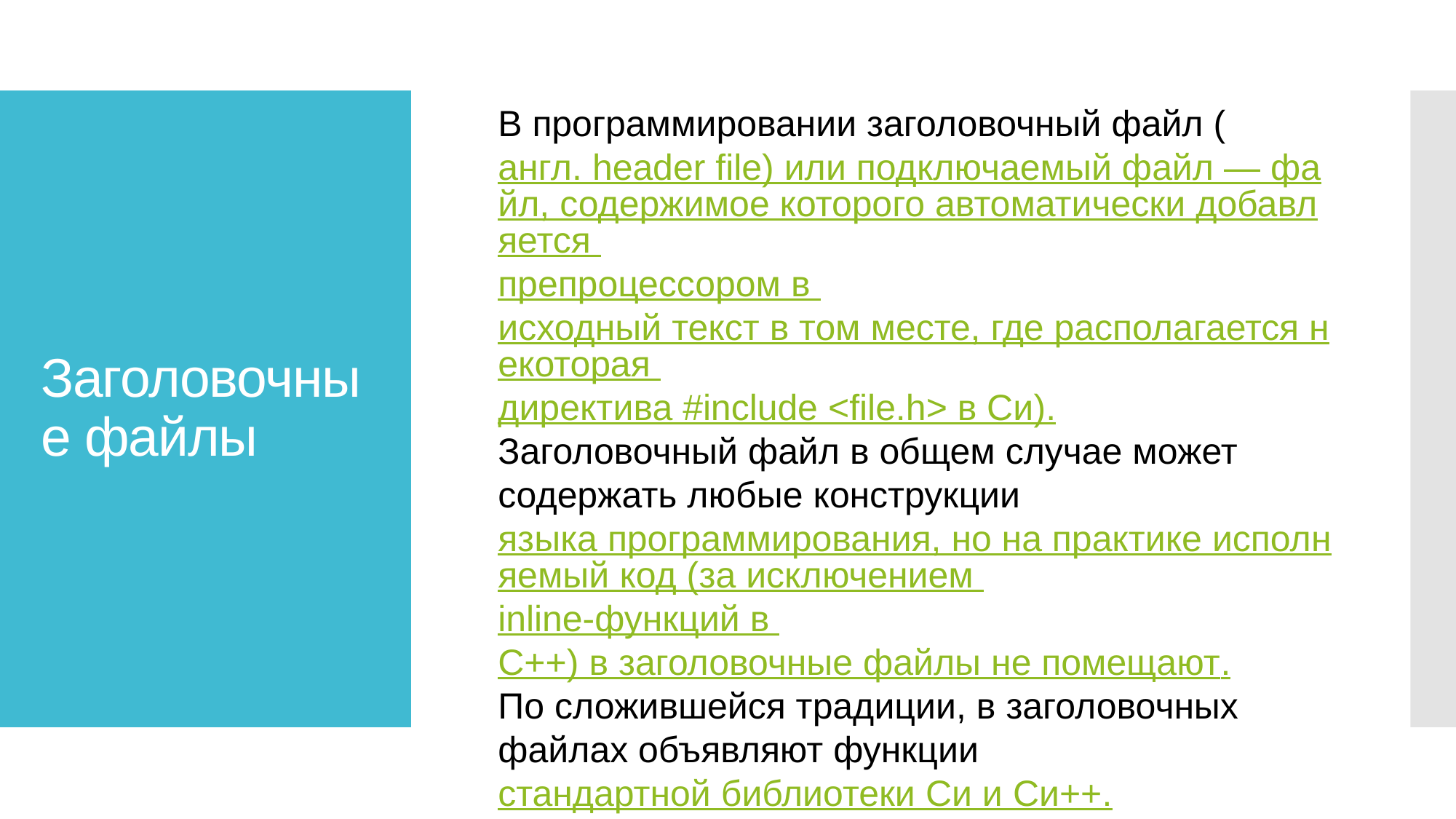

В программировании заголовочный файл (англ. header file) или подключаемый файл — файл, содержимое которого автоматически добавляется препроцессором в исходный текст в том месте, где располагается некоторая директива #include <file.h> в Си).
Заголовочный файл в общем случае может содержать любые конструкции языка программирования, но на практике исполняемый код (за исключением inline-функций в C++) в заголовочные файлы не помещают.
По сложившейся традиции, в заголовочных файлах объявляют функции стандартной библиотеки Си и Си++.
# Заголовочные файлы